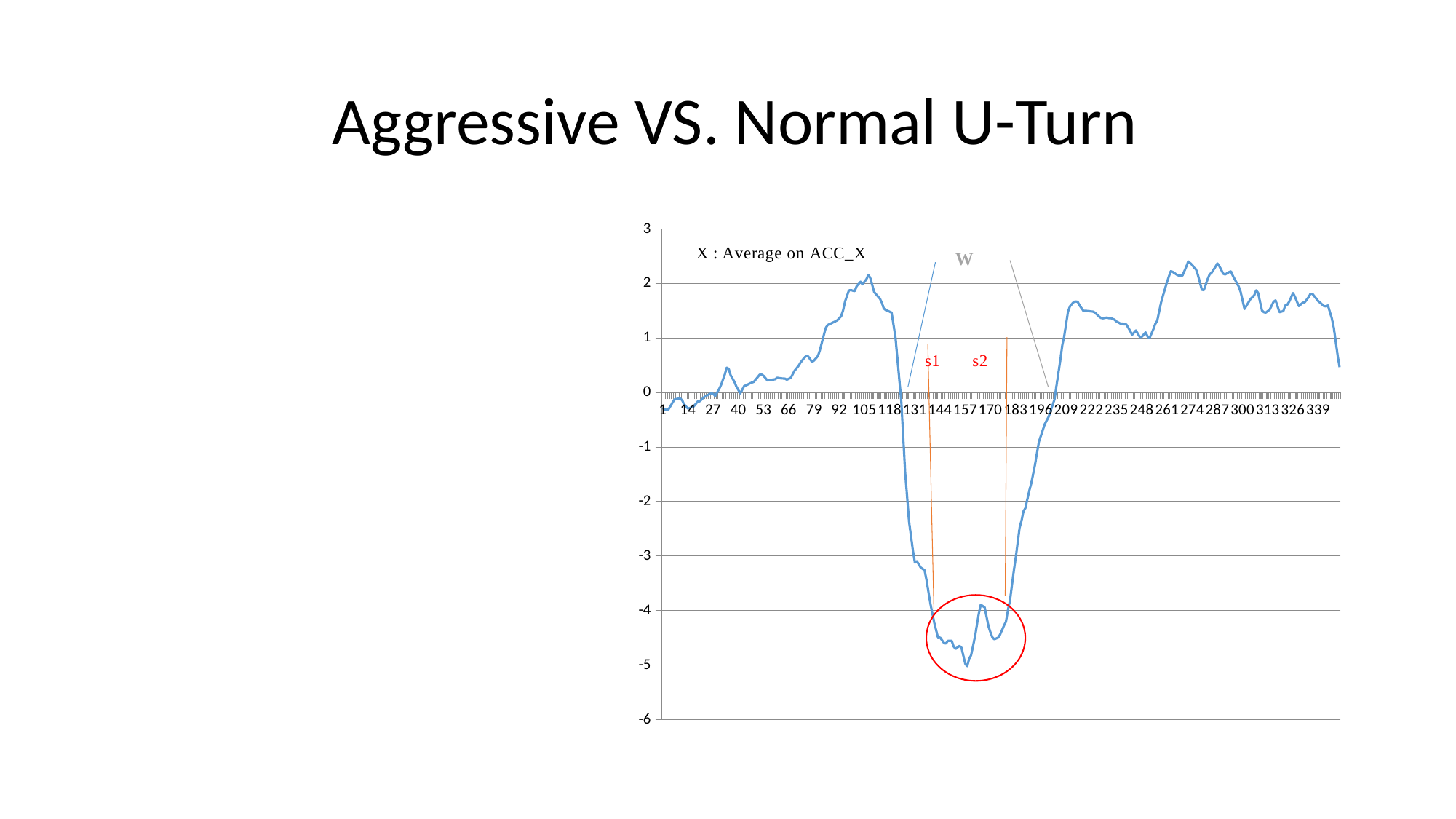

# Aggressive VS. Normal U-Turn

### Chart

| Category |  |
|---|---|